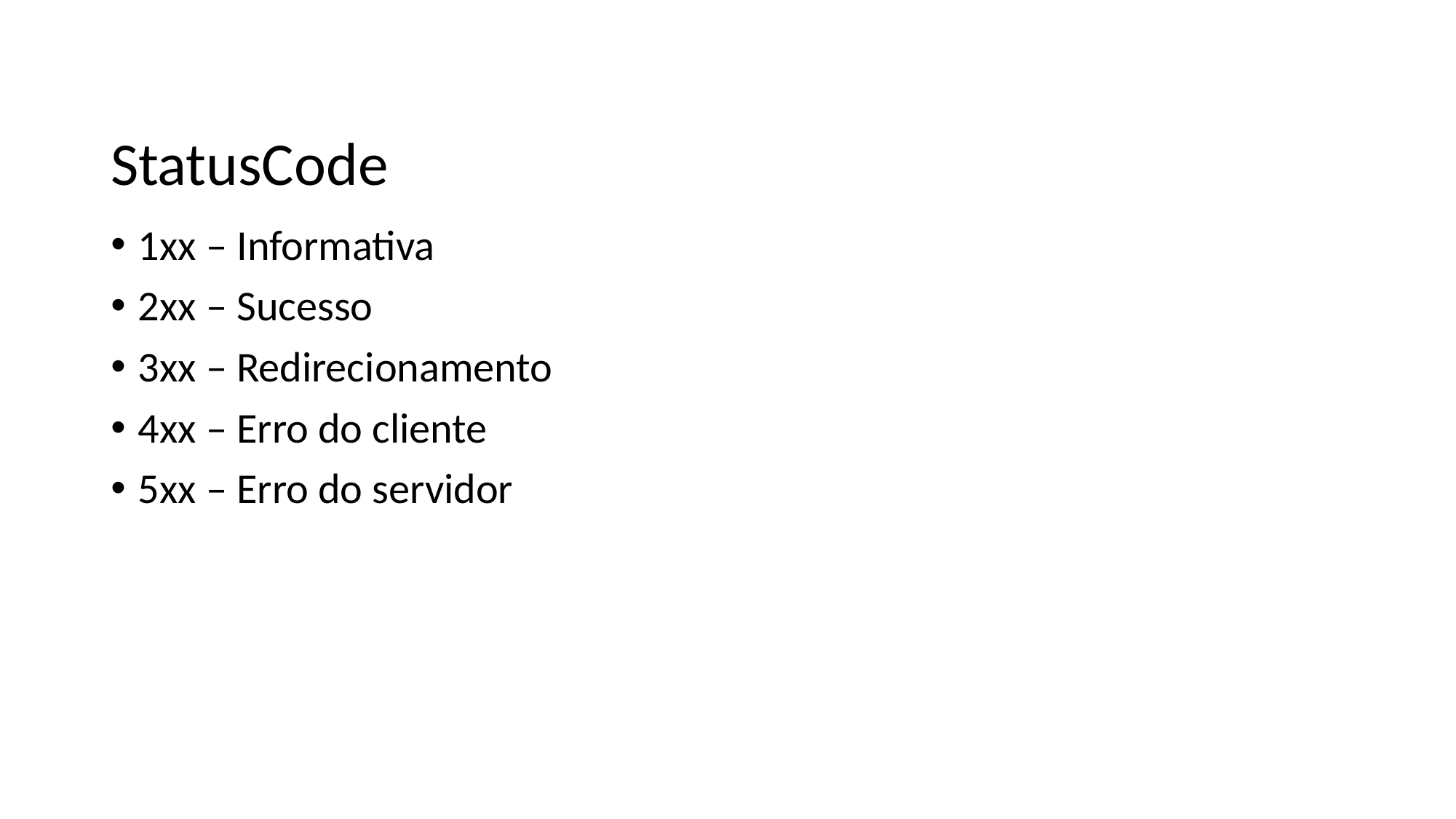

# StatusCode
1xx – Informativa
2xx – Sucesso
3xx – Redirecionamento
4xx – Erro do cliente
5xx – Erro do servidor